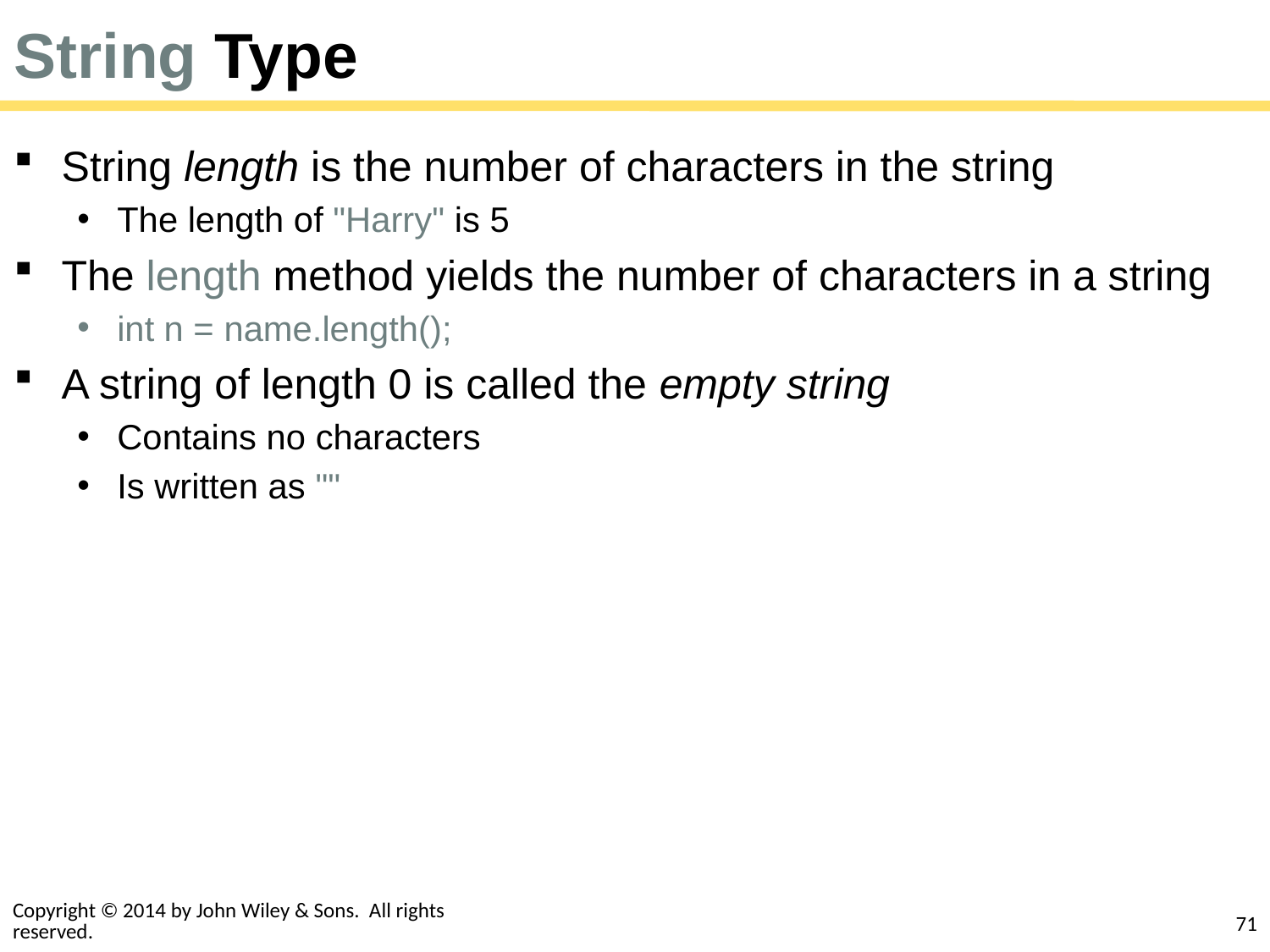

# String Type
String length is the number of characters in the string
The length of "Harry" is 5
The length method yields the number of characters in a string
int n = name.length();
A string of length 0 is called the empty string
Contains no characters
Is written as ""